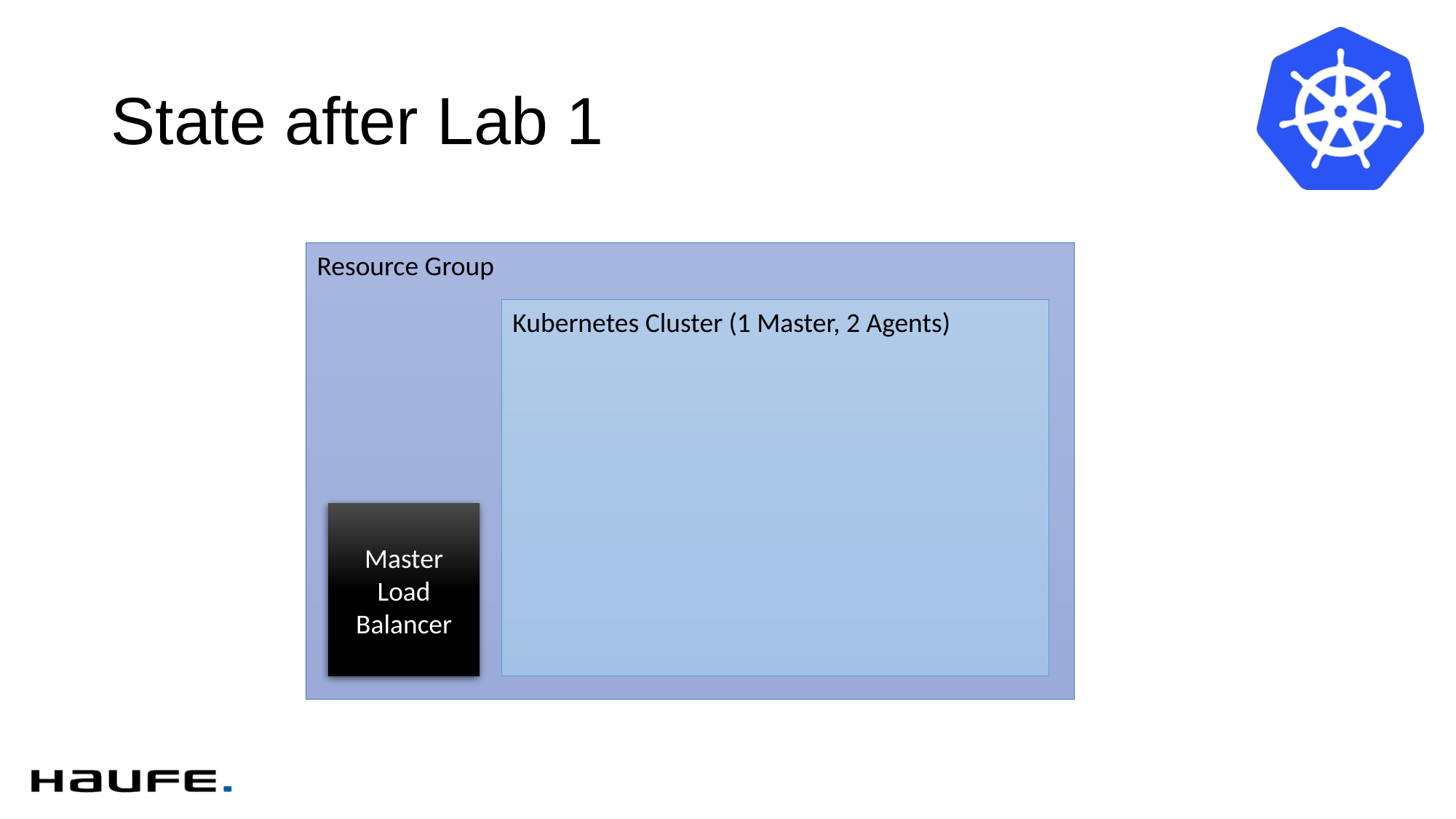

# State after Lab 1
Resource Group
Kubernetes Cluster (1 Master, 2 Agents)
Master
Load Balancer